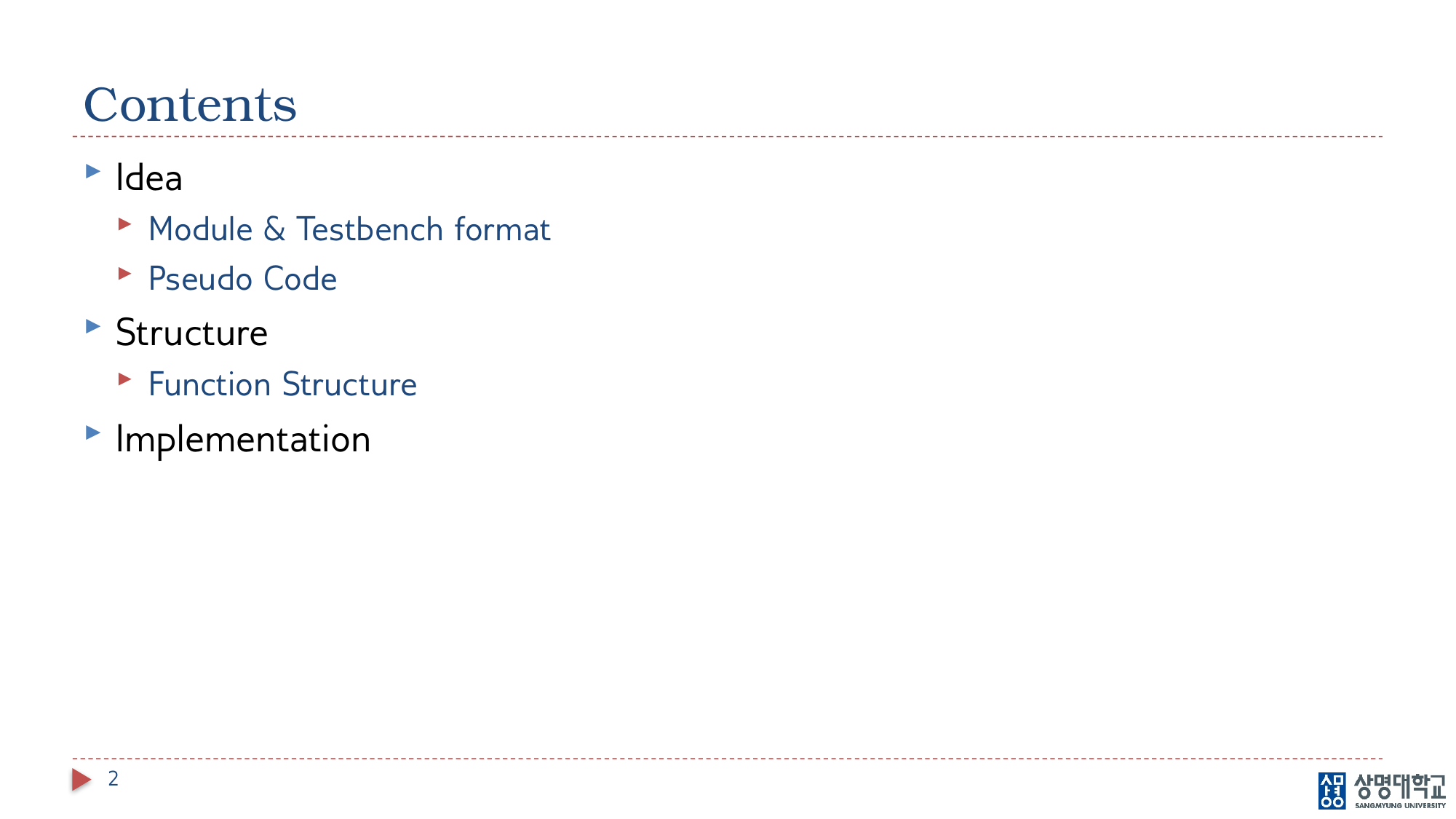

# Contents
Idea
Module & Testbench format
Pseudo Code
Structure
Function Structure
Implementation

2